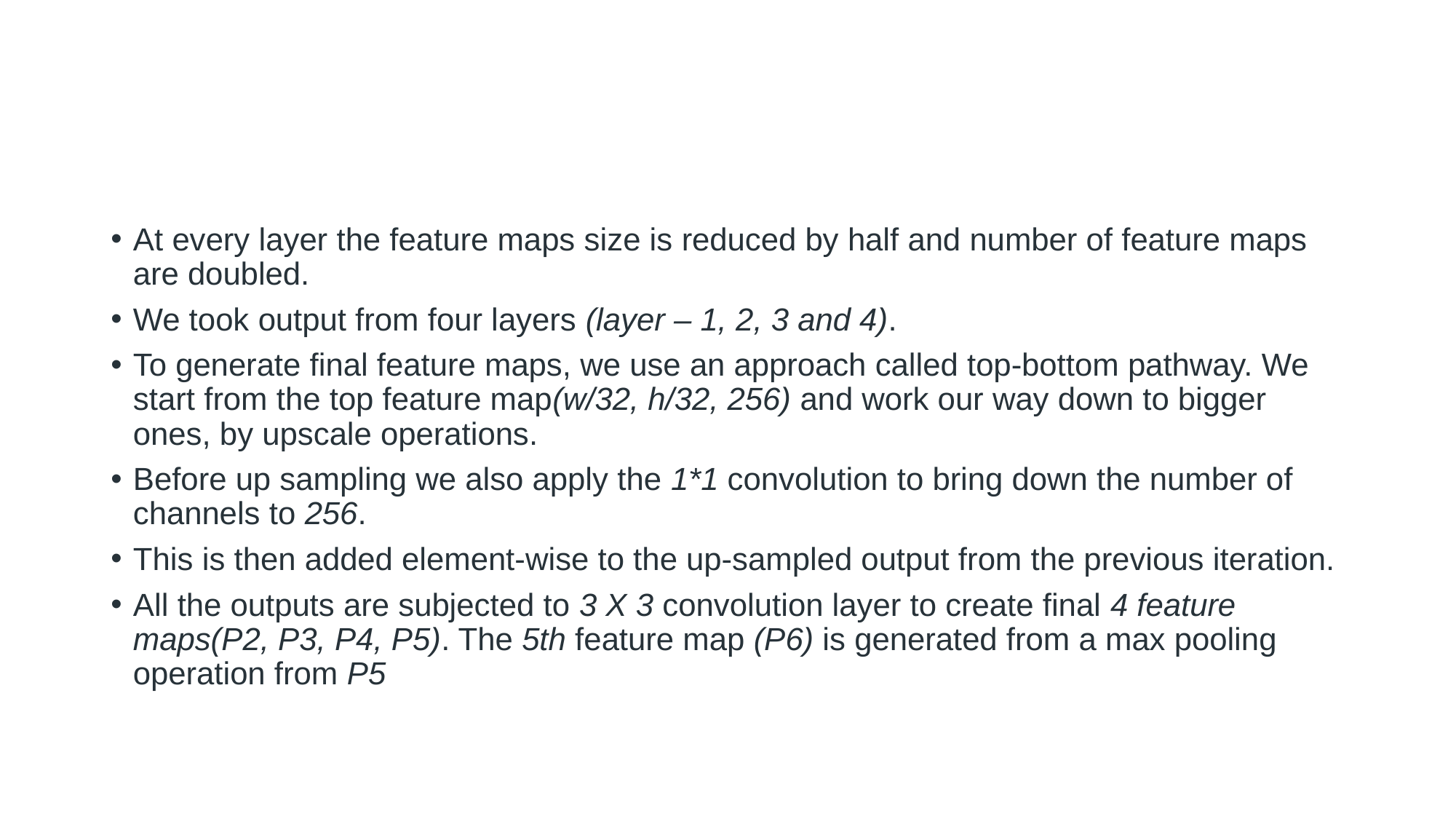

#
At every layer the feature maps size is reduced by half and number of feature maps are doubled.
We took output from four layers (layer – 1, 2, 3 and 4).
To generate final feature maps, we use an approach called top-bottom pathway. We start from the top feature map(w/32, h/32, 256) and work our way down to bigger ones, by upscale operations.
Before up sampling we also apply the 1*1 convolution to bring down the number of channels to 256.
This is then added element-wise to the up-sampled output from the previous iteration.
All the outputs are subjected to 3 X 3 convolution layer to create final 4 feature maps(P2, P3, P4, P5). The 5th feature map (P6) is generated from a max pooling operation from P5